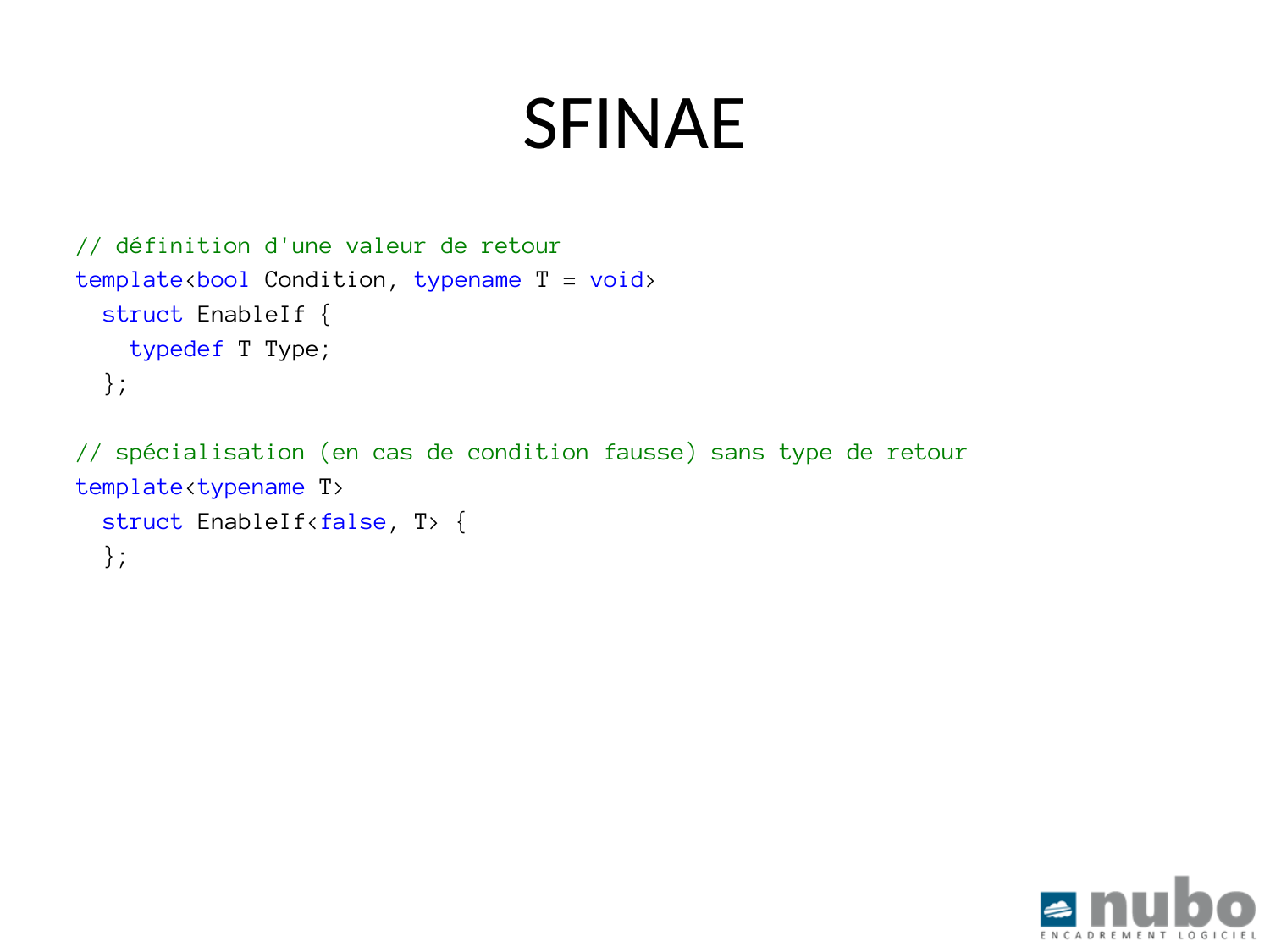

# SFINAE
// définition d'une valeur de retour
template<bool Condition, typename T = void>
  struct EnableIf {
    typedef T Type;
  };

// spécialisation (en cas de condition fausse) sans type de retour
template<typename T>
  struct EnableIf<false, T> {
  };